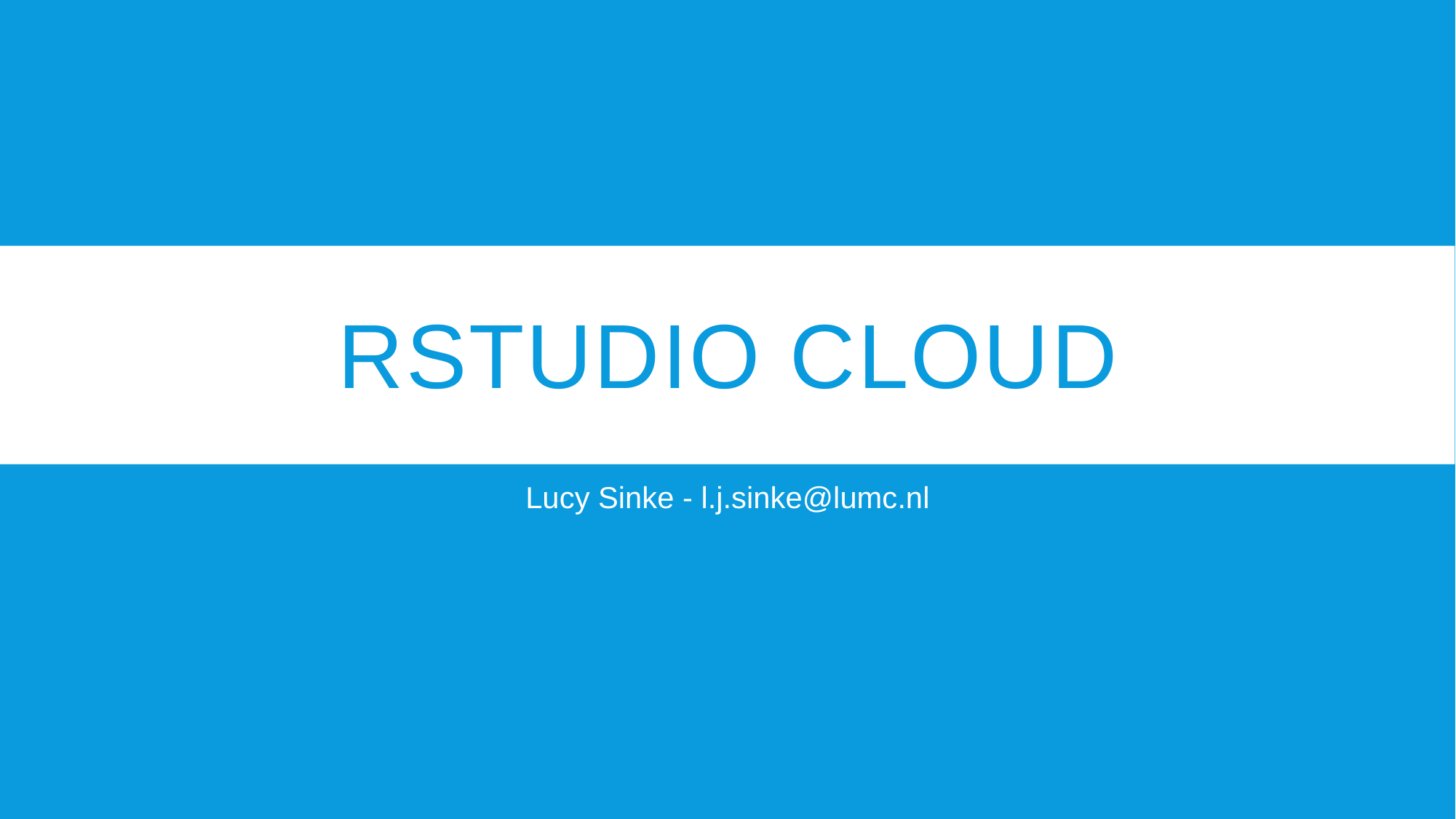

# rStudio cloud
Lucy Sinke - l.j.sinke@lumc.nl